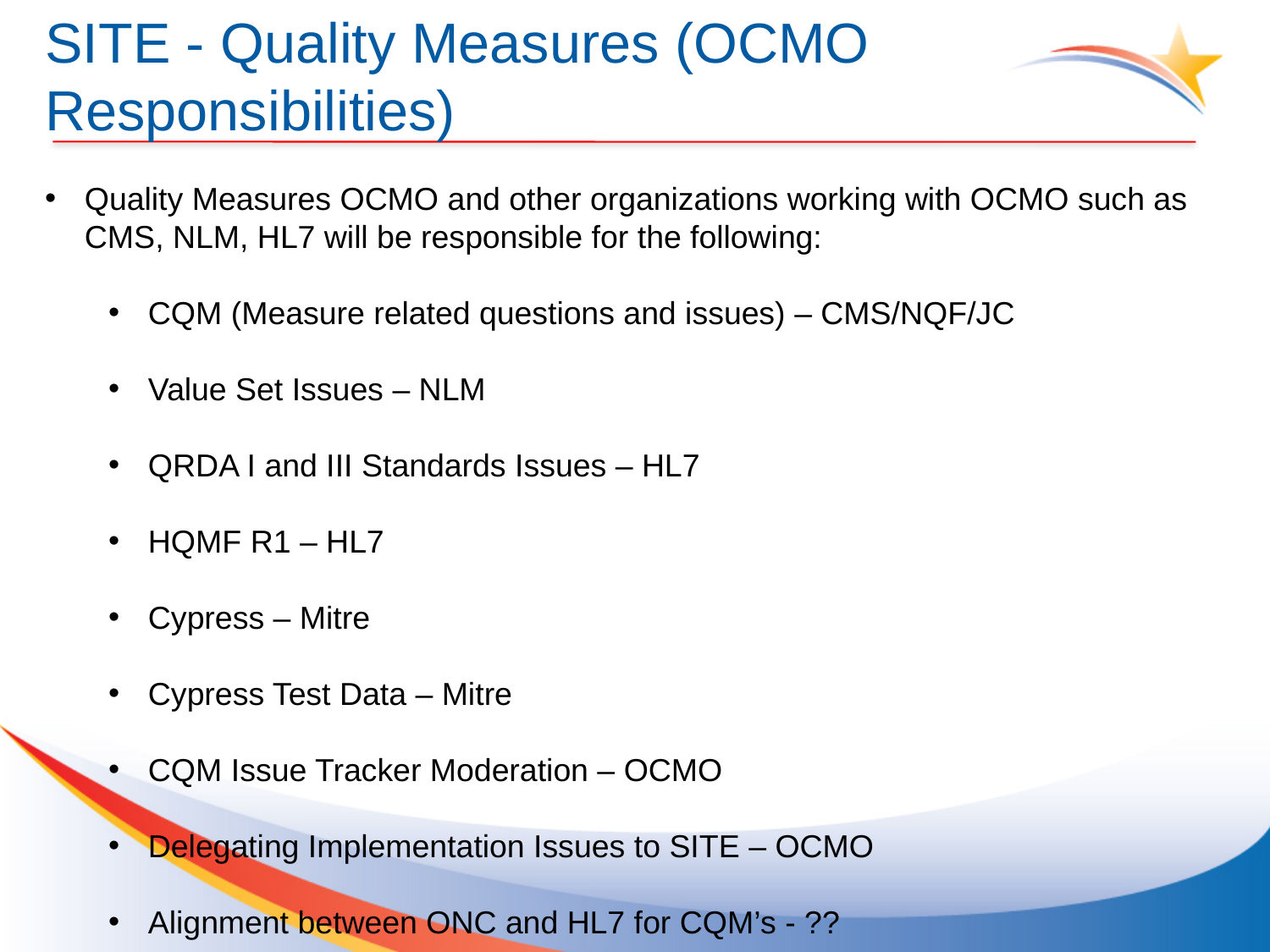

# SITE - Quality Measures (OCMO Responsibilities)
Quality Measures OCMO and other organizations working with OCMO such as CMS, NLM, HL7 will be responsible for the following:

CQM (Measure related questions and issues) – CMS/NQF/JC

Value Set Issues – NLM

QRDA I and III Standards Issues – HL7

HQMF R1 – HL7

Cypress – Mitre

Cypress Test Data – Mitre

CQM Issue Tracker Moderation – OCMO

Delegating Implementation Issues to SITE – OCMO

Alignment between ONC and HL7 for CQM’s - ??